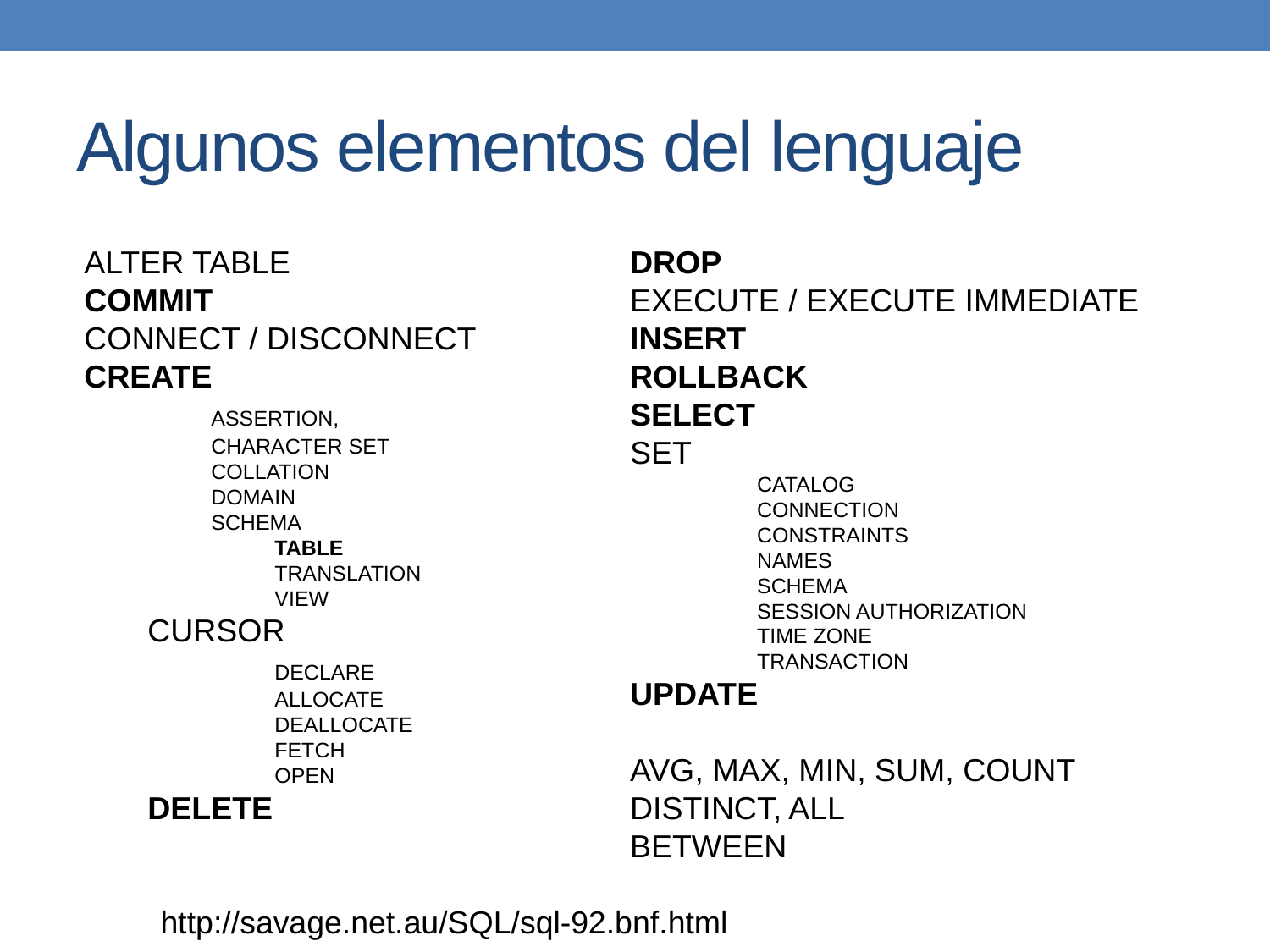

# Algunos elementos del lenguaje
ALTER TABLE
COMMIT
CONNECT / DISCONNECT
CREATE
	ASSERTION,
	CHARACTER SET
	COLLATION
	DOMAIN
	SCHEMA
	TABLE
	TRANSLATION
	VIEW
CURSOR
	DECLARE
	ALLOCATE
	DEALLOCATE
	FETCH
	OPEN
DELETE
DROP
EXECUTE / EXECUTE IMMEDIATE
INSERT
ROLLBACK
SELECT
SET
	CATALOG
	CONNECTION
	CONSTRAINTS
	NAMES
	SCHEMA
	SESSION AUTHORIZATION
	TIME ZONE
	TRANSACTION
UPDATE

AVG, MAX, MIN, SUM, COUNT
DISTINCT, ALL
BETWEEN
http://savage.net.au/SQL/sql-92.bnf.html